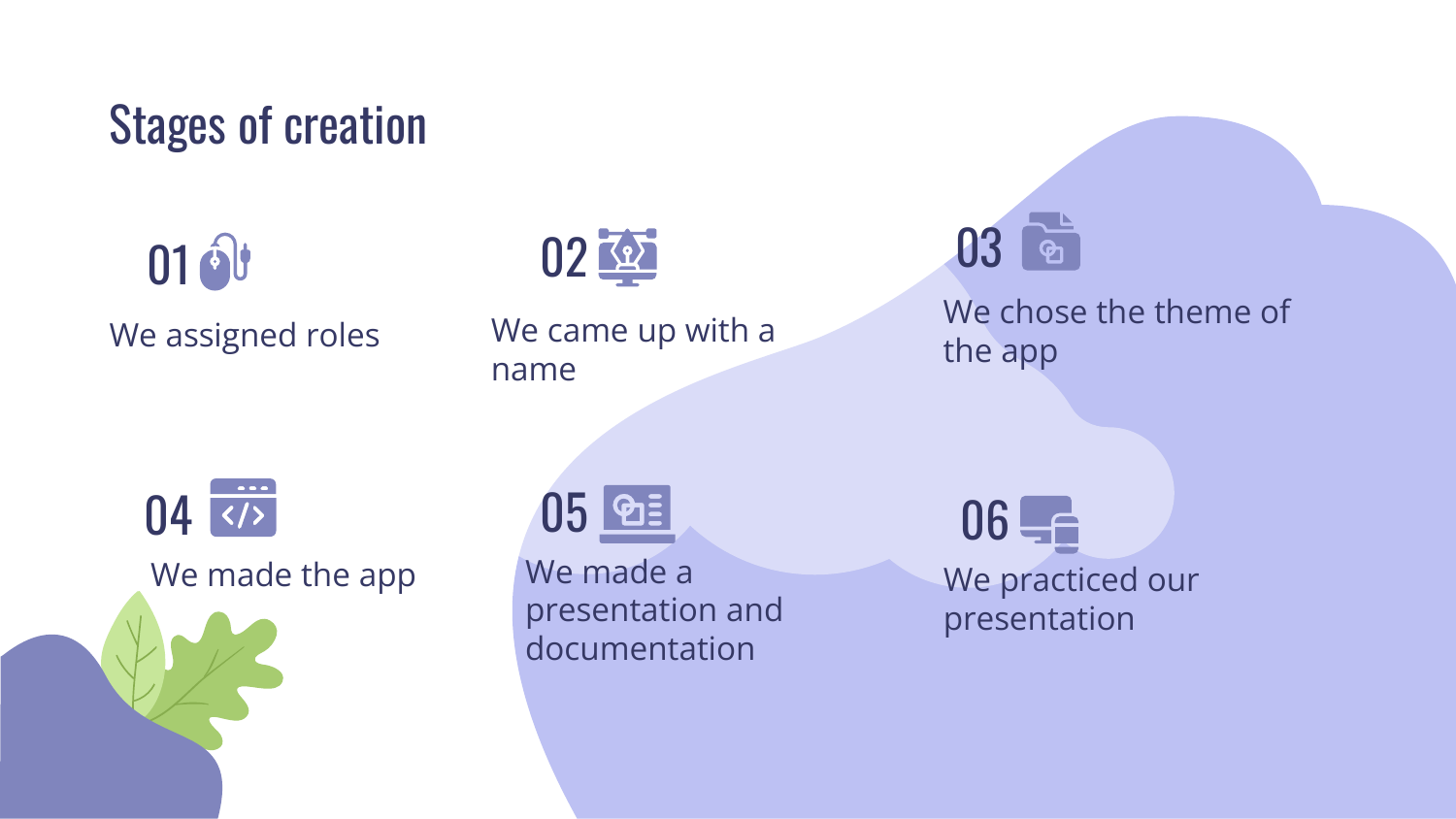

# Stages of creation
03

02
01

We assigned roles
We came up with a name
We chose the theme of the app
04
05

06

We made a presentation and documentation
We made the app
We practiced our presentation